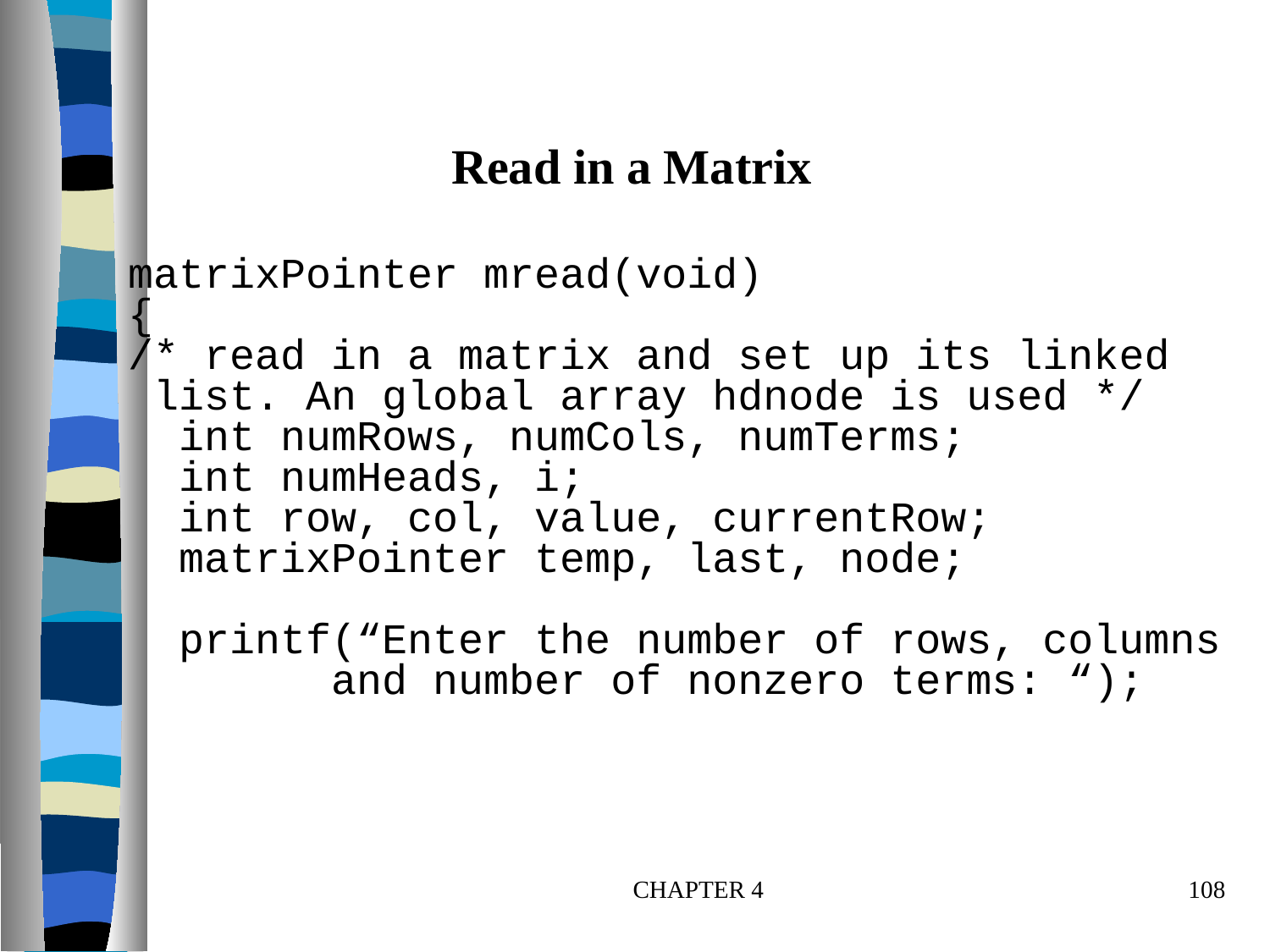

Read in a Matrix
matrixPointer mread(void)
{
/* read in a matrix and set up its linked
 list. An global array hdnode is used */
  int numRows, numCols, numTerms;
  int numHeads, i;
  int row, col, value, currentRow;
  matrixPointer temp, last, node;

  printf(“Enter the number of rows, columns
        and number of nonzero terms: “);

CHAPTER 4
108